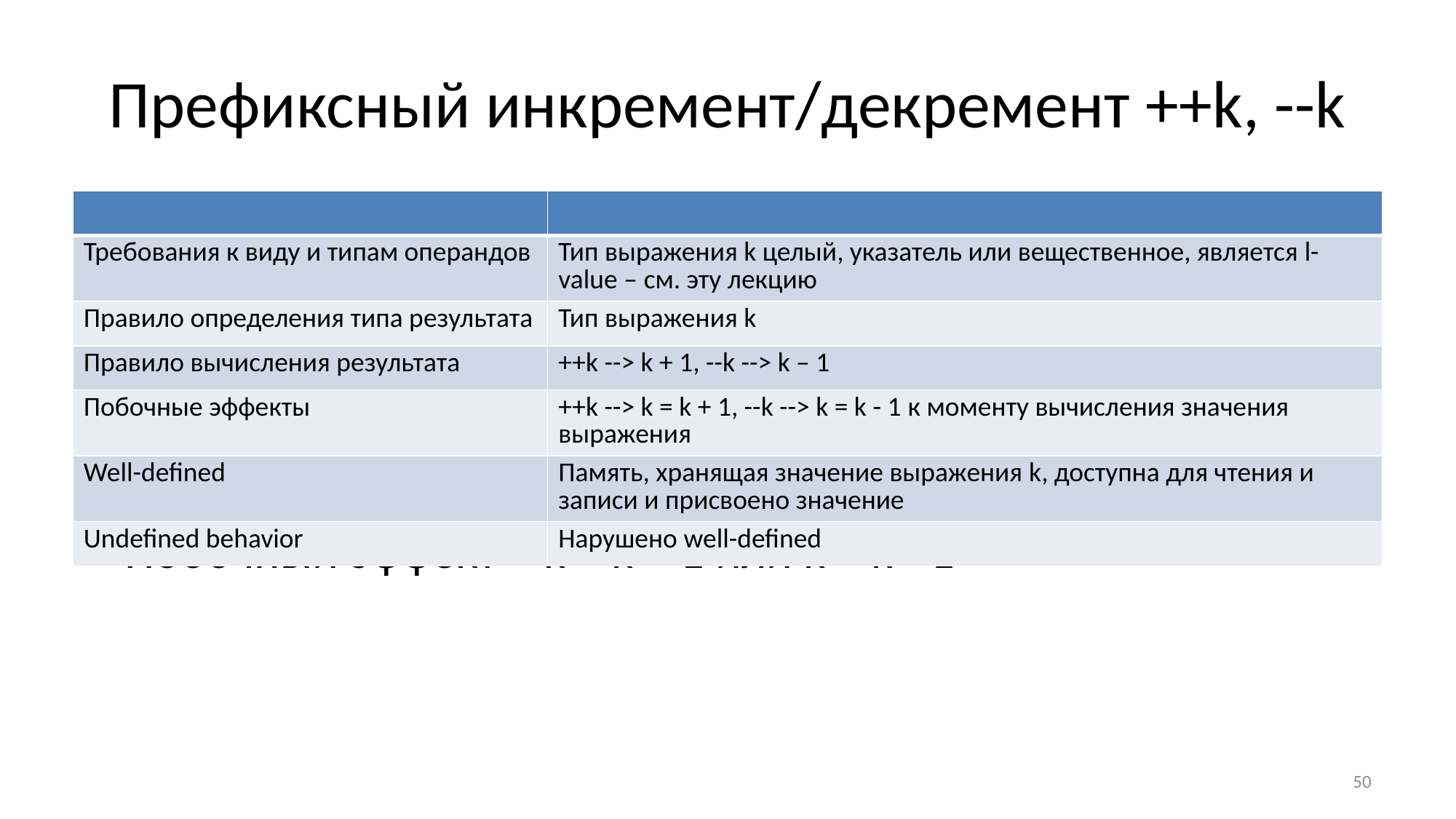

# Префиксный инкремент/декремент ++k, --k
|  |  |
| --- | --- |
| Требования к виду и типам операндов | Тип выражения k целый, указатель или вещественное, является l-value – см. эту лекцию |
| Правило определения типа результата | Тип выражения k |
| Правило вычисления результата | ++k --> k + 1, --k --> k – 1 |
| Побочные эффекты | ++k --> k = k + 1, --k --> k = k - 1 к моменту вычисления значения выражения |
| Well-defined | Память, хранящая значение выражения k, доступна для чтения и записи и присвоено значение |
| Undefined behavior | Нарушено well-defined |
Требования времени компиляции
k имеет целочисленный тип
k является l-value
Выражения ++k и --k имеют тот же тип, что k
Значение ++k = k + 1, значение k-- = k - 1
Побочный эффект – k = k + 1 или k = k - 1
50